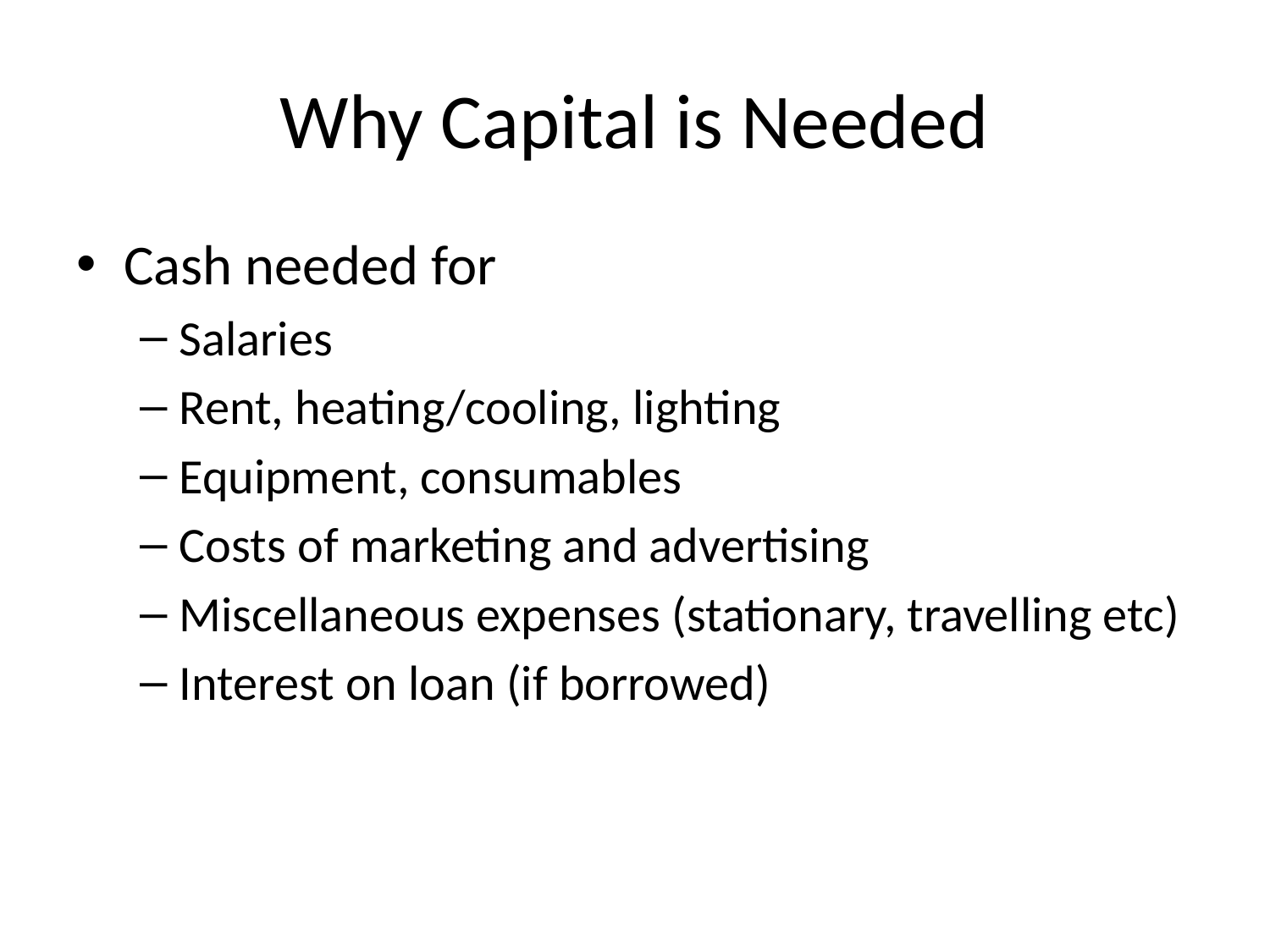

# Why Capital is Needed
Cash needed for
Salaries
Rent, heating/cooling, lighting
Equipment, consumables
Costs of marketing and advertising
Miscellaneous expenses (stationary, travelling etc)
Interest on loan (if borrowed)